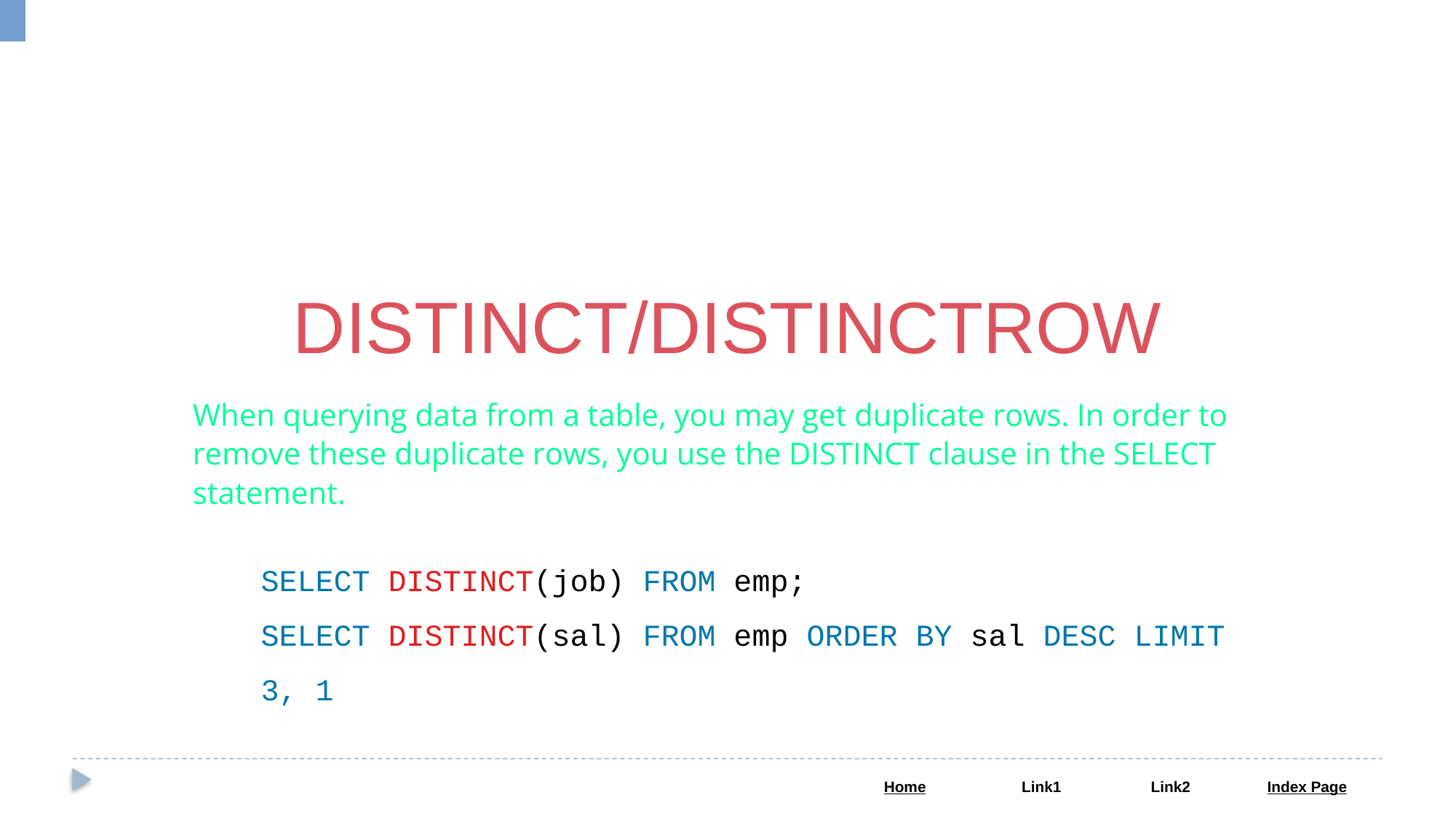

DISTINCT/DISTINCTROW
When querying data from a table, you may get duplicate rows. In order to remove these duplicate rows, you use the DISTINCT clause in the SELECT statement.
SELECT DISTINCT(job) FROM emp;
SELECT DISTINCT(sal) FROM emp ORDER BY sal DESC LIMIT 3, 1